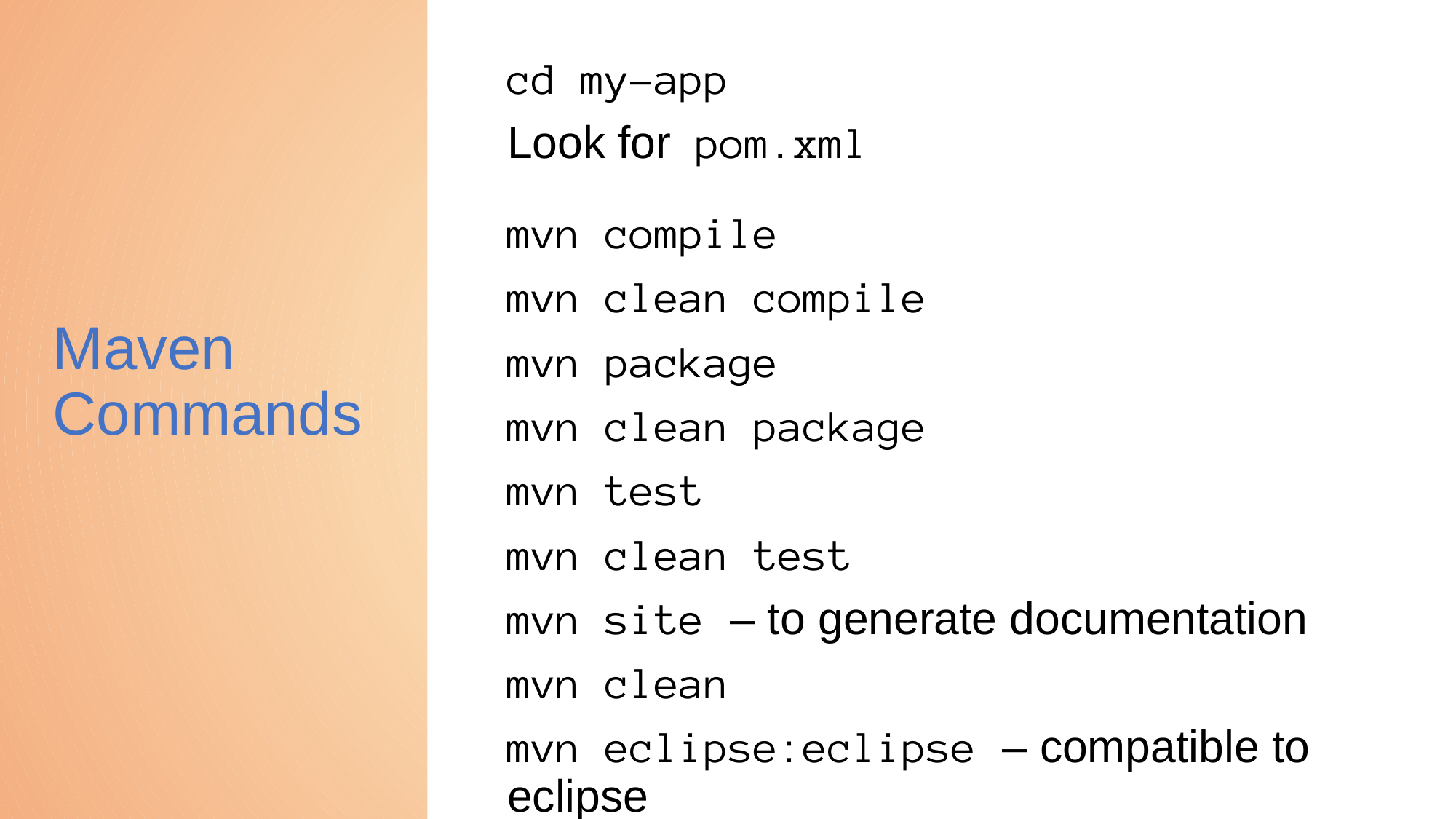

cd my-app
Look for pom.xml
mvn compile
mvn clean compile
mvn package
mvn clean package
mvn test
mvn clean test
mvn site – to generate documentation
mvn clean
mvn eclipse:eclipse – compatible to eclipse
Maven Commands